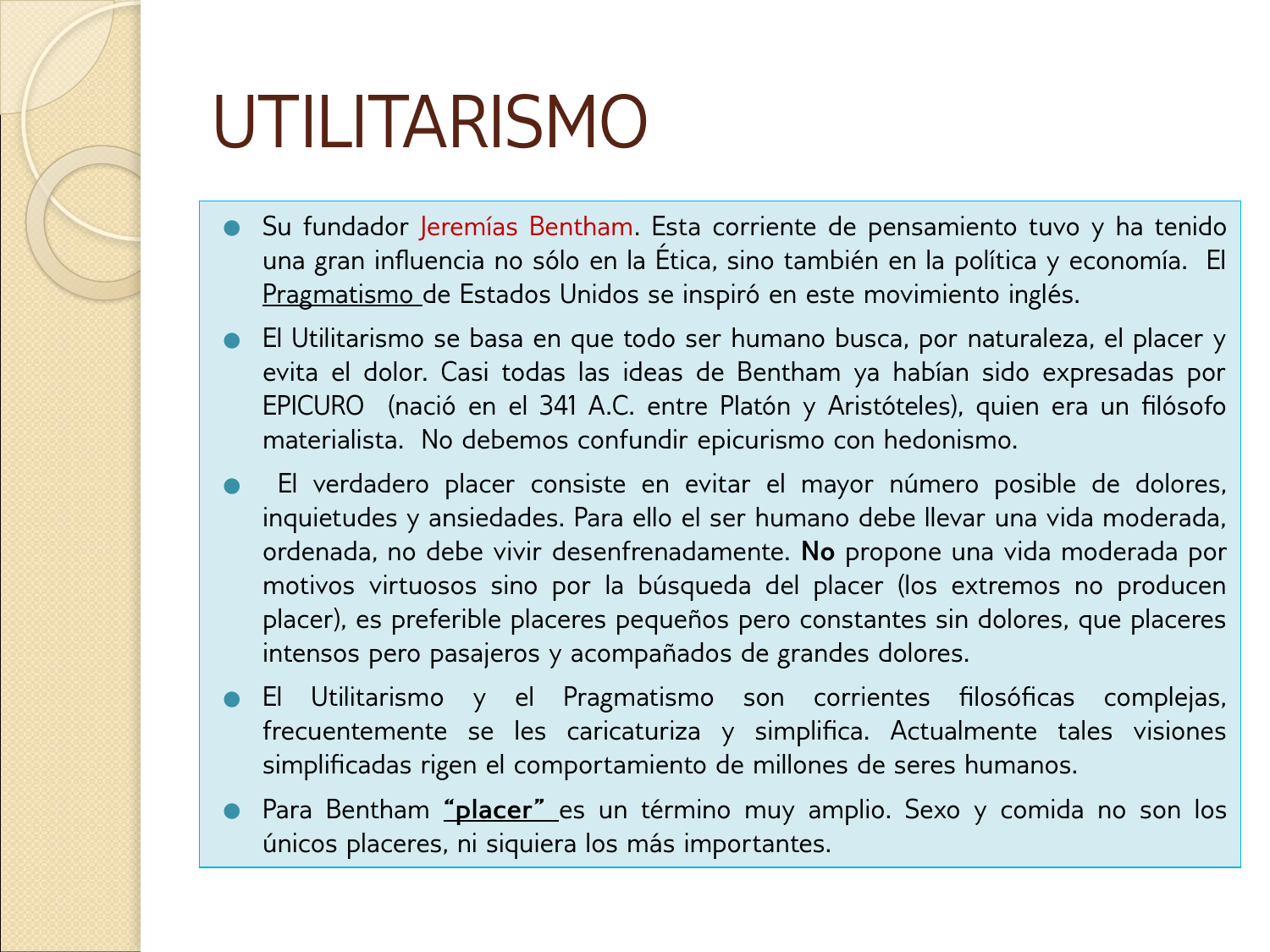

# UTILITARISMO
Su fundador Jeremías Bentham. Esta corriente de pensamiento tuvo y ha tenido una gran influencia no sólo en la Ética, sino también en la política y economía.  El Pragmatismo de Estados Unidos se inspiró en este movimiento inglés.
El Utilitarismo se basa en que todo ser humano busca, por naturaleza, el placer y evita el dolor. Casi todas las ideas de Bentham ya habían sido expresadas por EPICURO  (nació en el 341 A.C. entre Platón y Aristóteles), quien era un filósofo materialista.  No debemos confundir epicurismo con hedonismo.
 El verdadero placer consiste en evitar el mayor número posible de dolores, inquietudes y ansiedades. Para ello el ser humano debe llevar una vida moderada, ordenada, no debe vivir desenfrenadamente. No propone una vida moderada por motivos virtuosos sino por la búsqueda del placer (los extremos no producen placer), es preferible placeres pequeños pero constantes sin dolores, que placeres intensos pero pasajeros y acompañados de grandes dolores.
El Utilitarismo y el Pragmatismo son corrientes filosóficas complejas, frecuentemente se les caricaturiza y simplifica. Actualmente tales visiones simplificadas rigen el comportamiento de millones de seres humanos.
Para Bentham “placer” es un término muy amplio. Sexo y comida no son los únicos placeres, ni siquiera los más importantes.